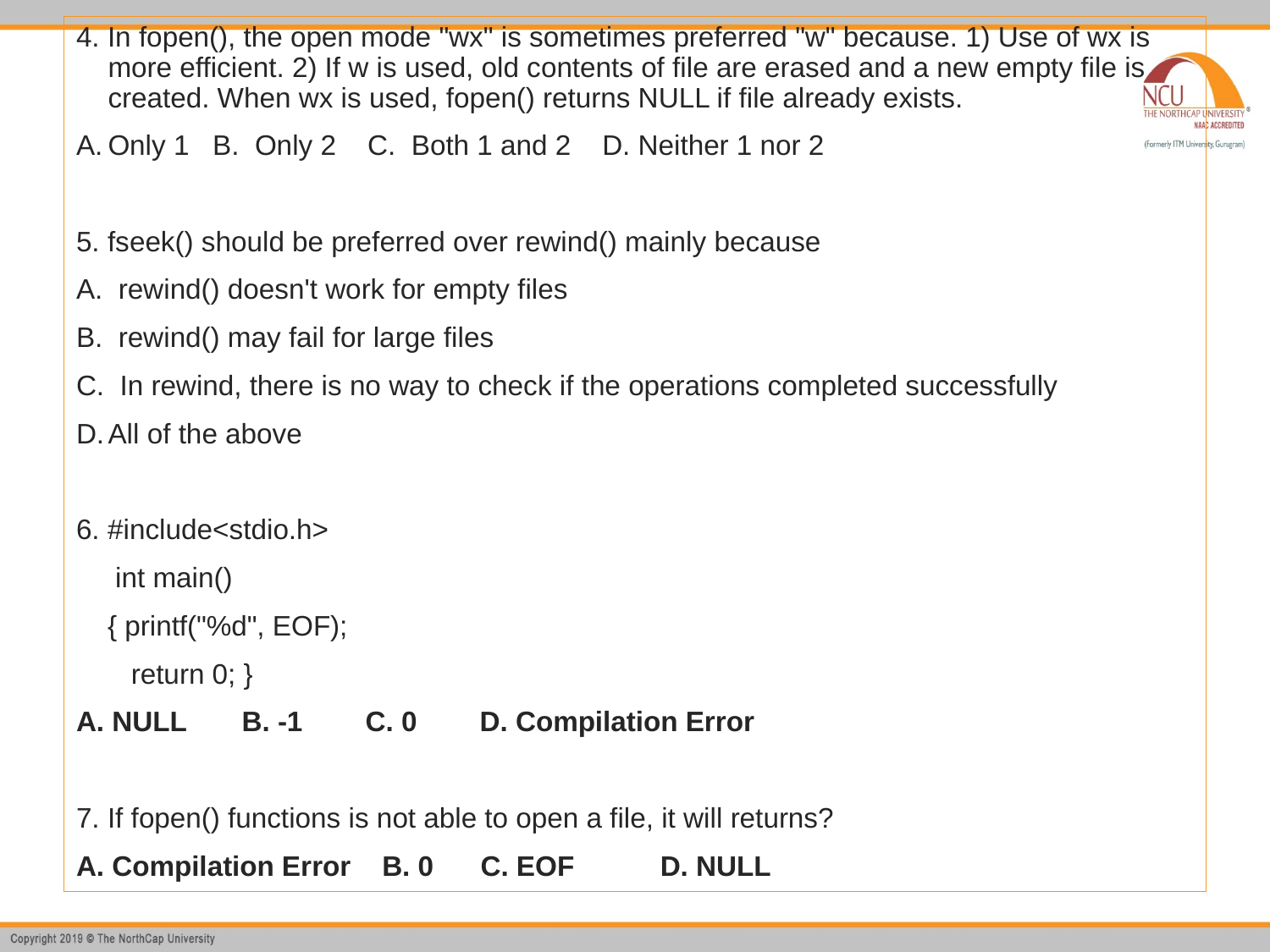

4. In fopen(), the open mode "wx" is sometimes preferred "w" because. 1) Use of wx is more efficient. 2) If w is used, old contents of file are erased and a new empty file is created. When wx is used, fopen() returns NULL if file already exists.
Only 1   B.  Only 2    C.  Both 1 and 2    D. Neither 1 nor 2

5. fseek() should be preferred over rewind() mainly because
A.  rewind() doesn't work for empty files
B.  rewind() may fail for large files
C.  In rewind, there is no way to check if the operations completed successfully
All of the above

6. #include<stdio.h>
     int main()
    { printf("%d", EOF);
       return 0; }
A. NULL       B. -1        C. 0        D. Compilation Error

7. If fopen() functions is not able to open a file, it will returns?
A. Compilation Error    B. 0      C. EOF           D. NULL